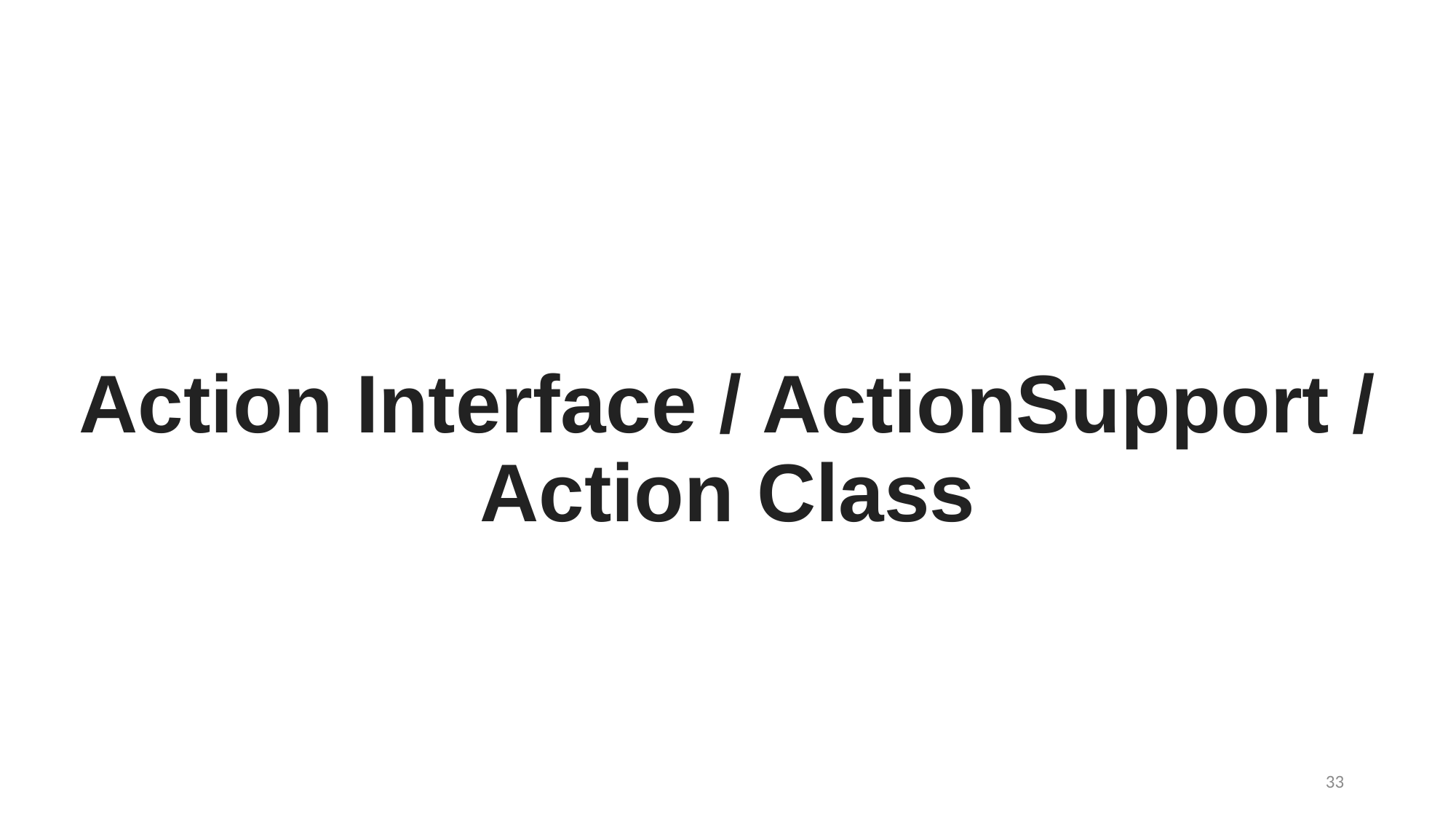

# Action Interface / ActionSupport / Action Class

33